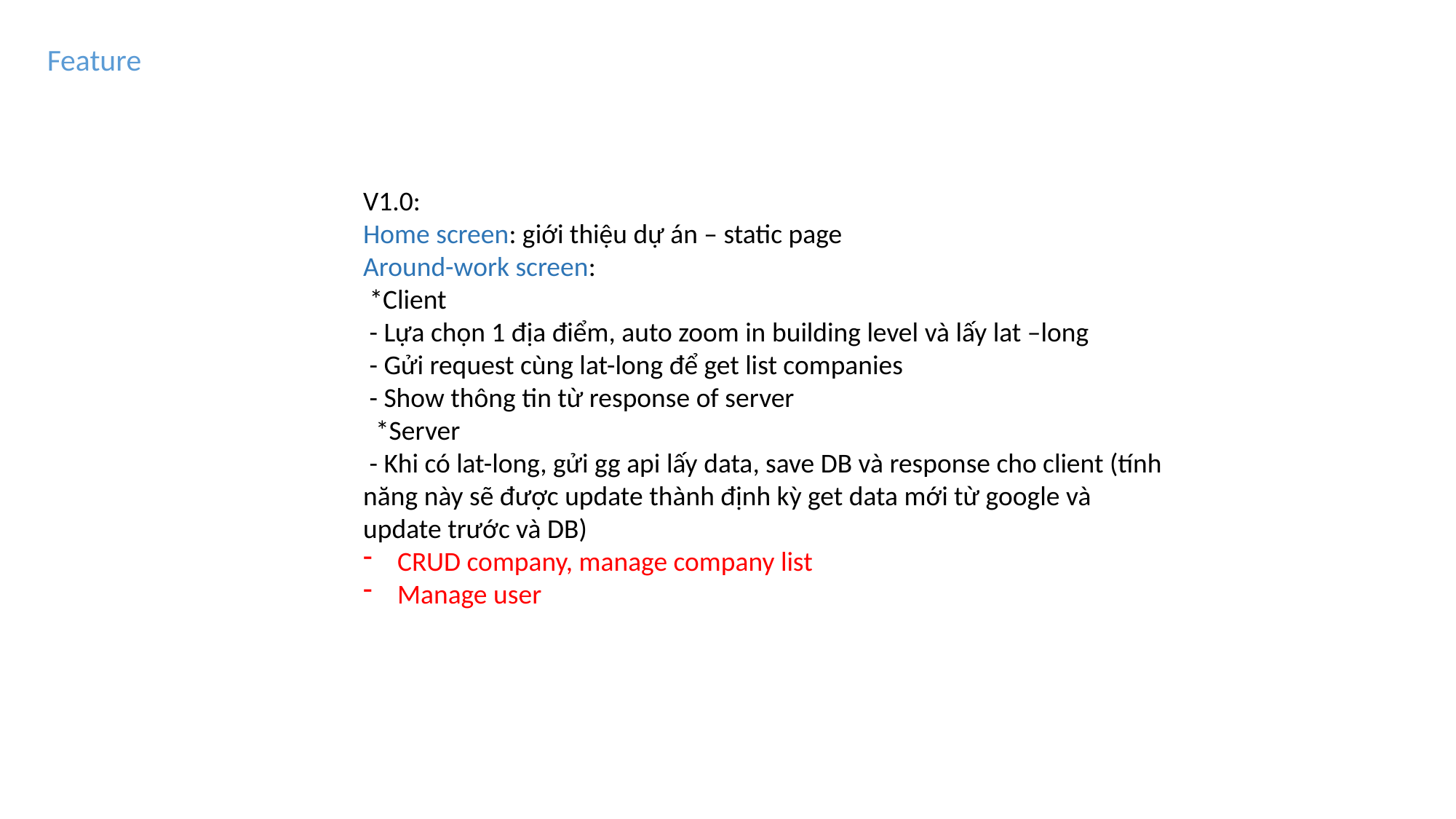

Feature
V1.0:
Home screen: giới thiệu dự án – static page
Around-work screen:
 *Client
 - Lựa chọn 1 địa điểm, auto zoom in building level và lấy lat –long
 - Gửi request cùng lat-long để get list companies
 - Show thông tin từ response of server
  *Server
 - Khi có lat-long, gửi gg api lấy data, save DB và response cho client (tính năng này sẽ được update thành định kỳ get data mới từ google và update trước và DB)
CRUD company, manage company list
Manage user